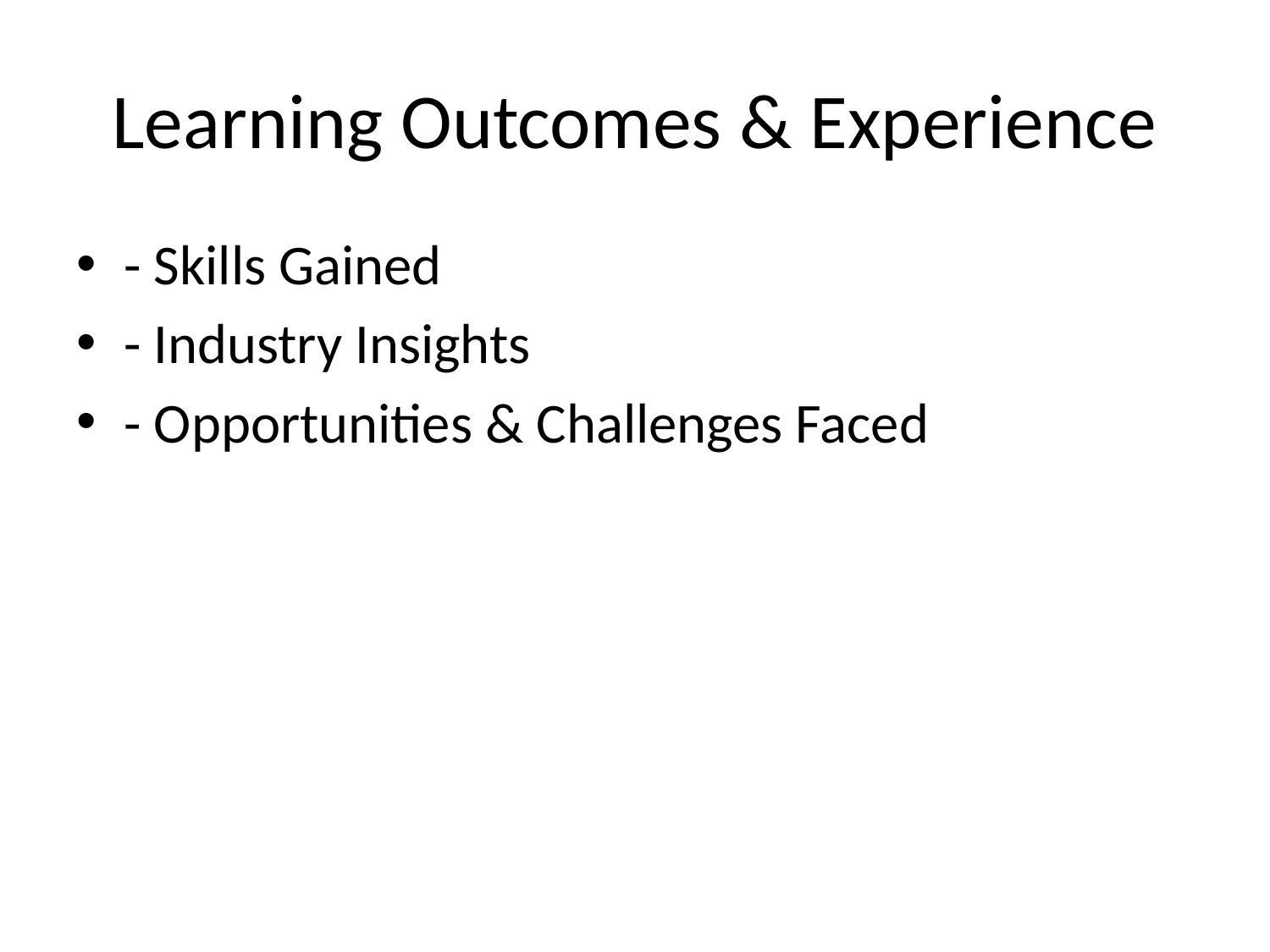

# Learning Outcomes & Experience
- Skills Gained
- Industry Insights
- Opportunities & Challenges Faced